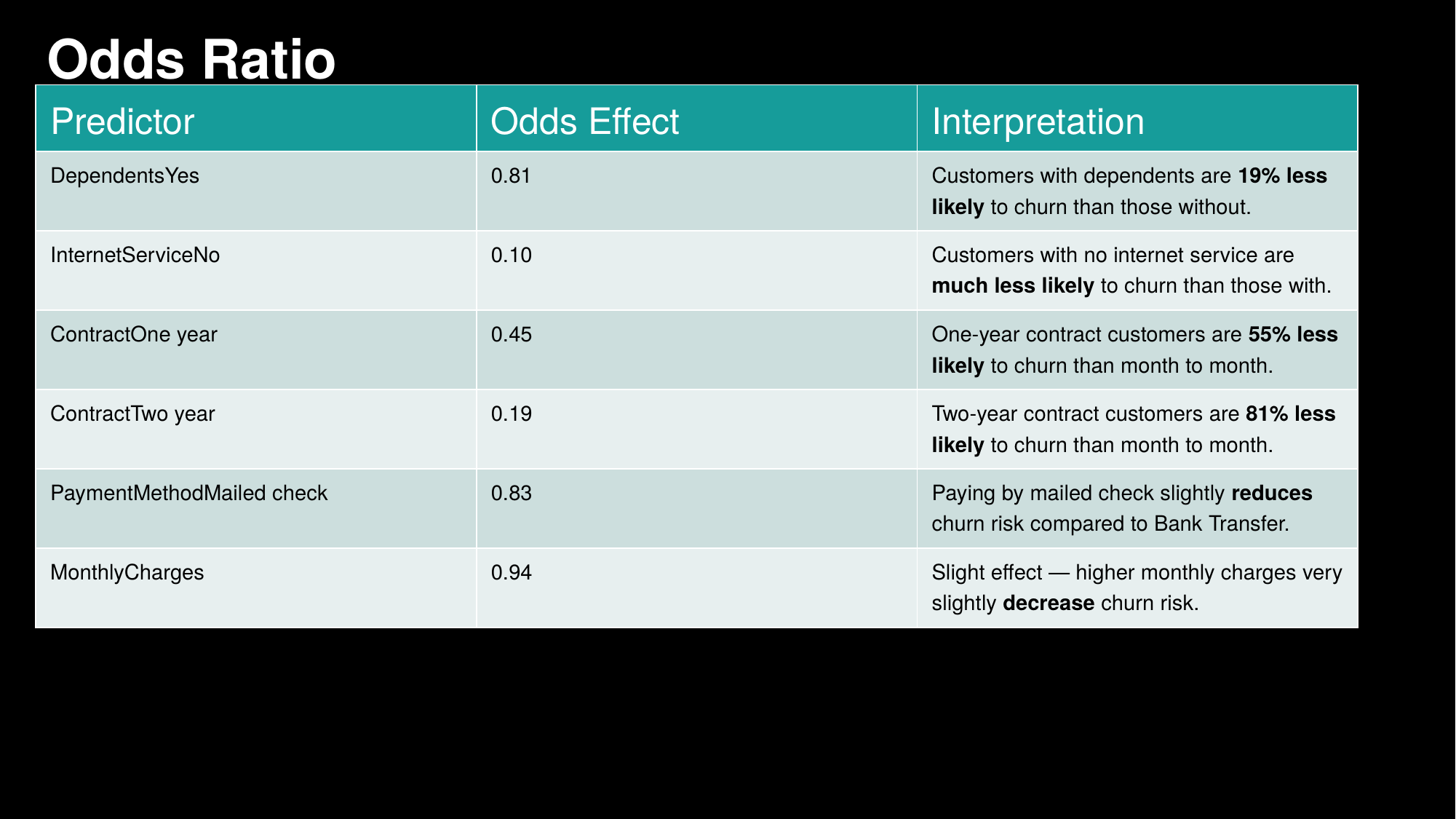

Odds Ratio
| Predictor | Odds Effect | Interpretation |
| --- | --- | --- |
| DependentsYes | 0.81 | Customers with dependents are 19% less likely to churn than those without. |
| InternetServiceNo | 0.10 | Customers with no internet service are much less likely to churn than those with. |
| ContractOne year | 0.45 | One-year contract customers are 55% less likely to churn than month to month. |
| ContractTwo year | 0.19 | Two-year contract customers are 81% less likely to churn than month to month. |
| PaymentMethodMailed check | 0.83 | Paying by mailed check slightly reduces churn risk compared to Bank Transfer. |
| MonthlyCharges | 0.94 | Slight effect — higher monthly charges very slightly decrease churn risk. |